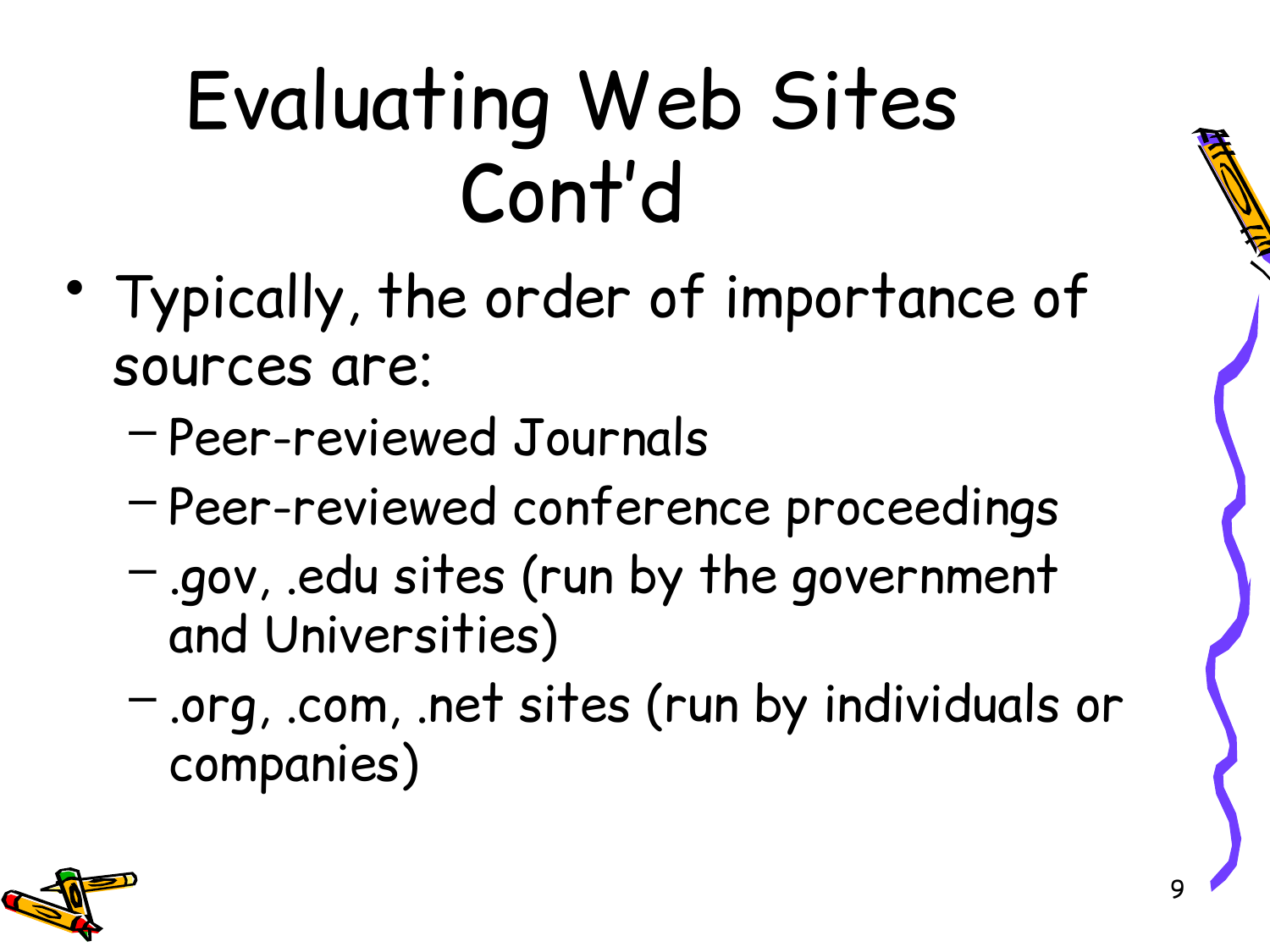

# Evaluating Web Sites Cont’d
Typically, the order of importance of sources are:
Peer-reviewed Journals
Peer-reviewed conference proceedings
.gov, .edu sites (run by the government and Universities)
.org, .com, .net sites (run by individuals or companies)

9